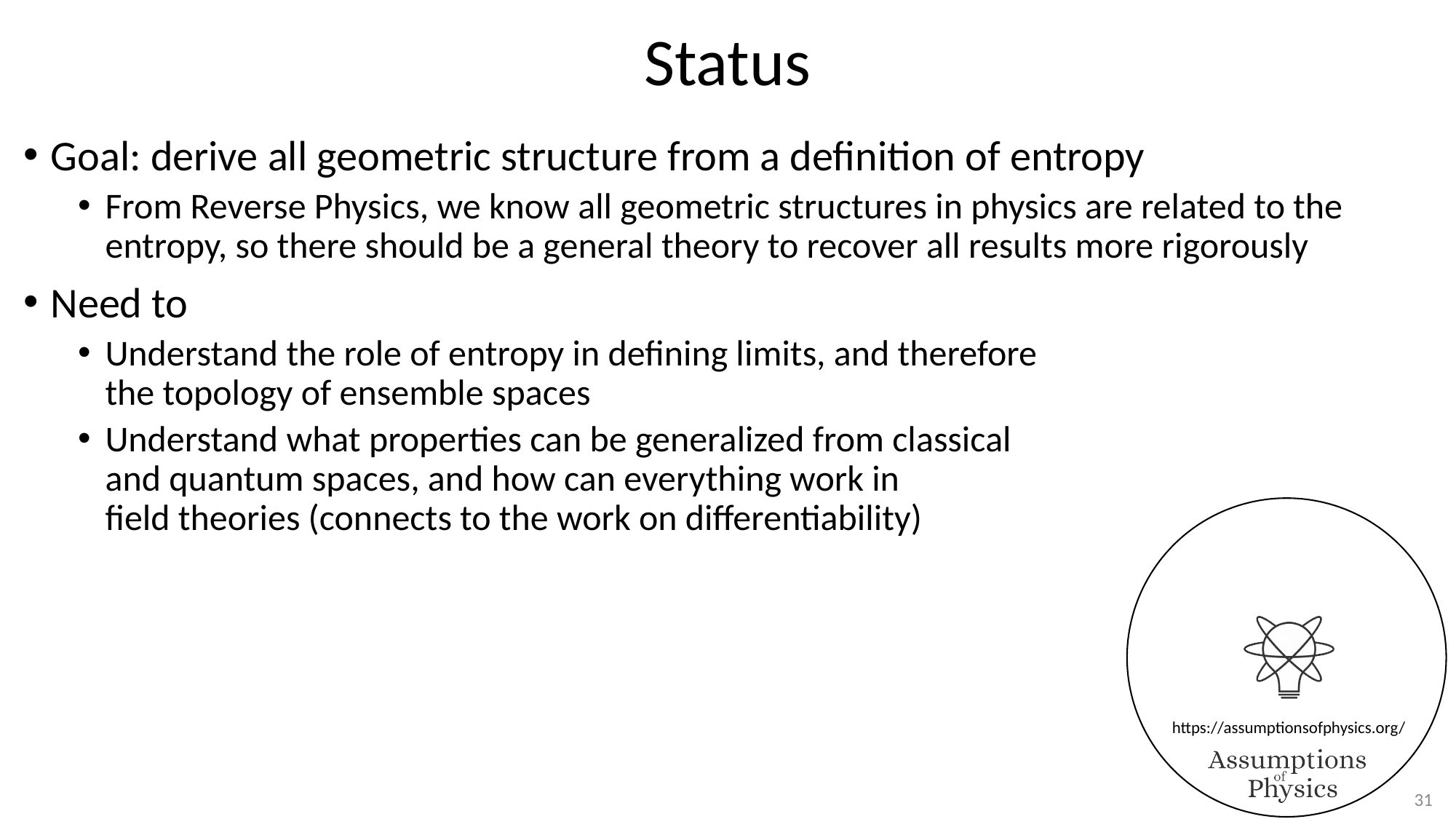

# Status
Goal: derive all geometric structure from a definition of entropy
From Reverse Physics, we know all geometric structures in physics are related to the entropy, so there should be a general theory to recover all results more rigorously
Need to
Understand the role of entropy in defining limits, and therefore
the topology of ensemble spaces
Understand what properties can be generalized from classical
and quantum spaces, and how can everything work in
field theories (connects to the work on differentiability)
31